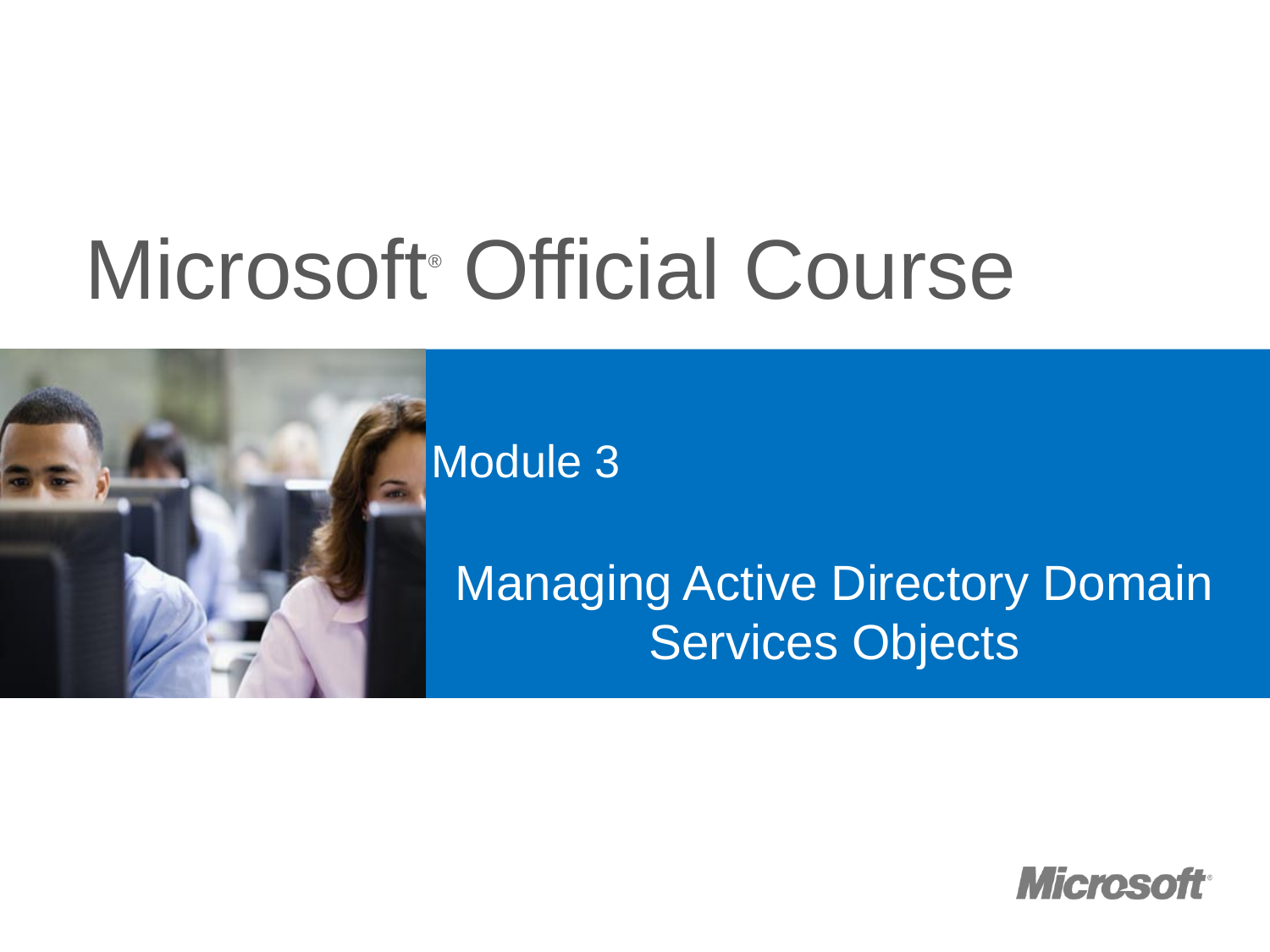

# Module 3
Managing Active Directory Domain Services Objects